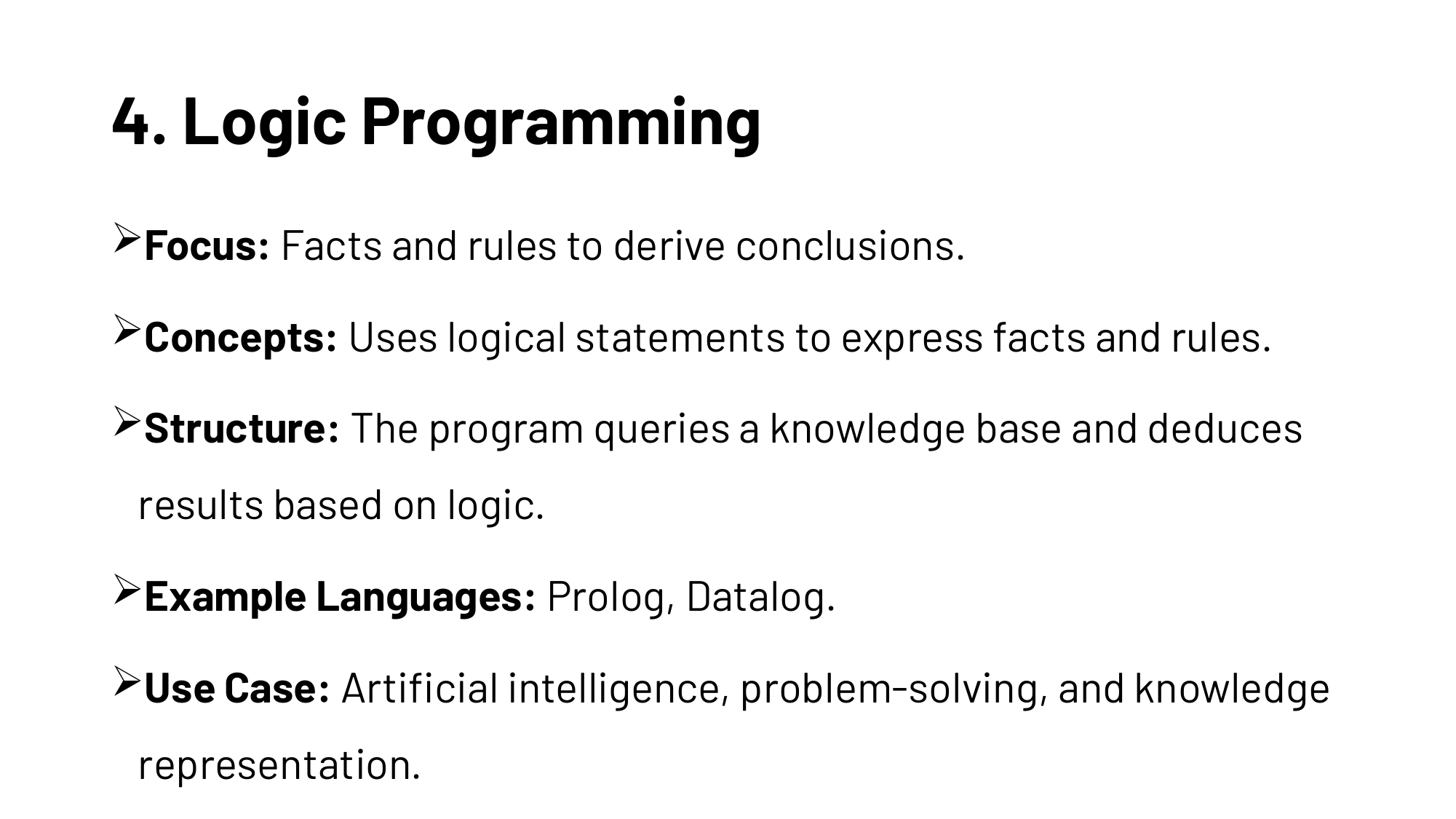

# 4. Logic Programming
Focus: Facts and rules to derive conclusions.
Concepts: Uses logical statements to express facts and rules.
Structure: The program queries a knowledge base and deduces results based on logic.
Example Languages: Prolog, Datalog.
Use Case: Artificial intelligence, problem-solving, and knowledge representation.